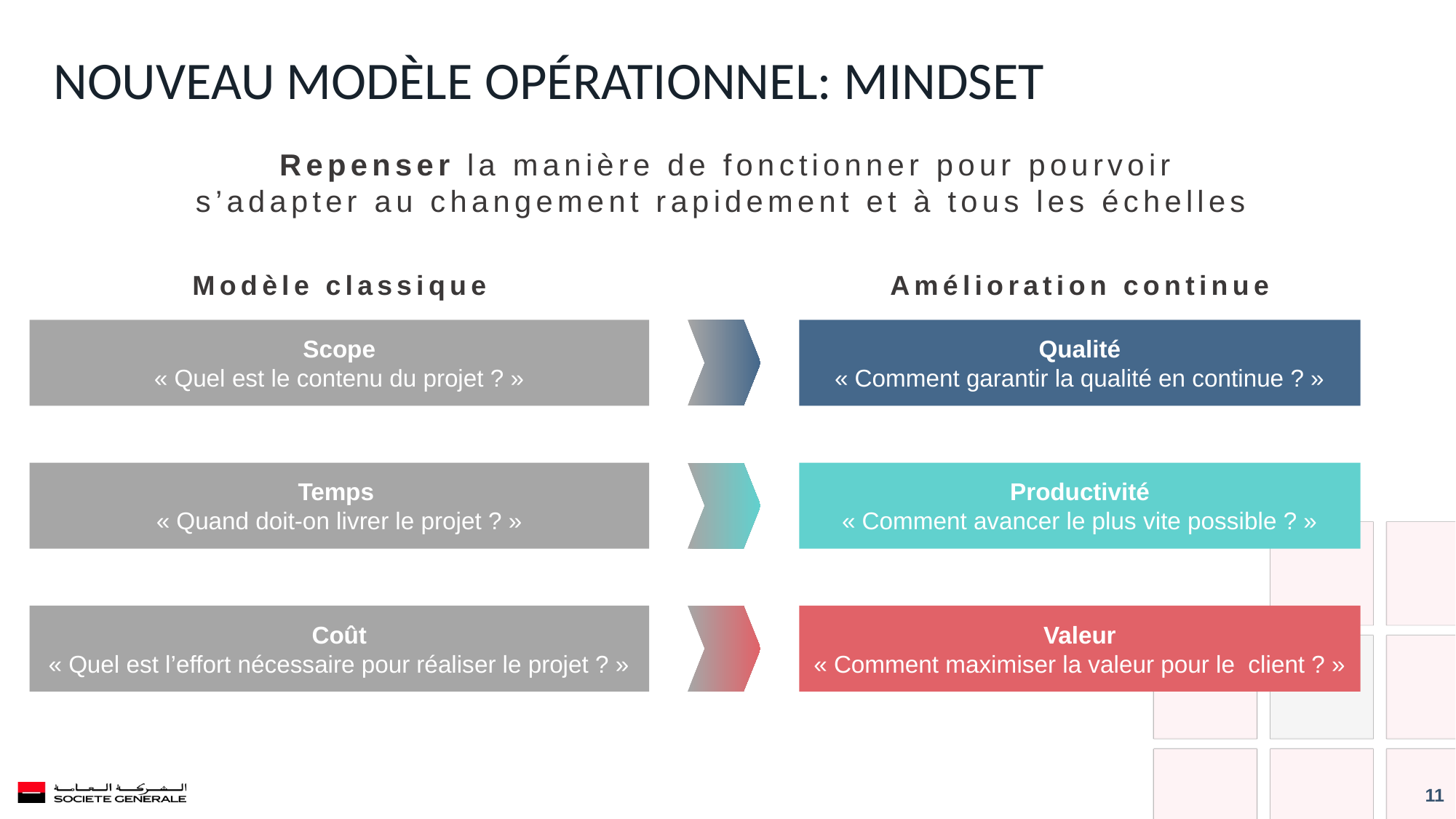

# Nouveau modèle opérationnel: MINDSET
Repenser la manière de fonctionner pour pourvoir s’adapter au changement rapidement et à tous les échelles
Modèle classique
Amélioration continue
Scope
« Quel est le contenu du projet ? »

Qualité
« Comment garantir la qualité en continue ? »
Temps
« Quand doit-on livrer le projet ? »

Productivité
« Comment avancer le plus vite possible ? »
Coût
« Quel est l’effort nécessaire pour réaliser le projet ? »

Valeur
« Comment maximiser la valeur pour le  client ? »
11